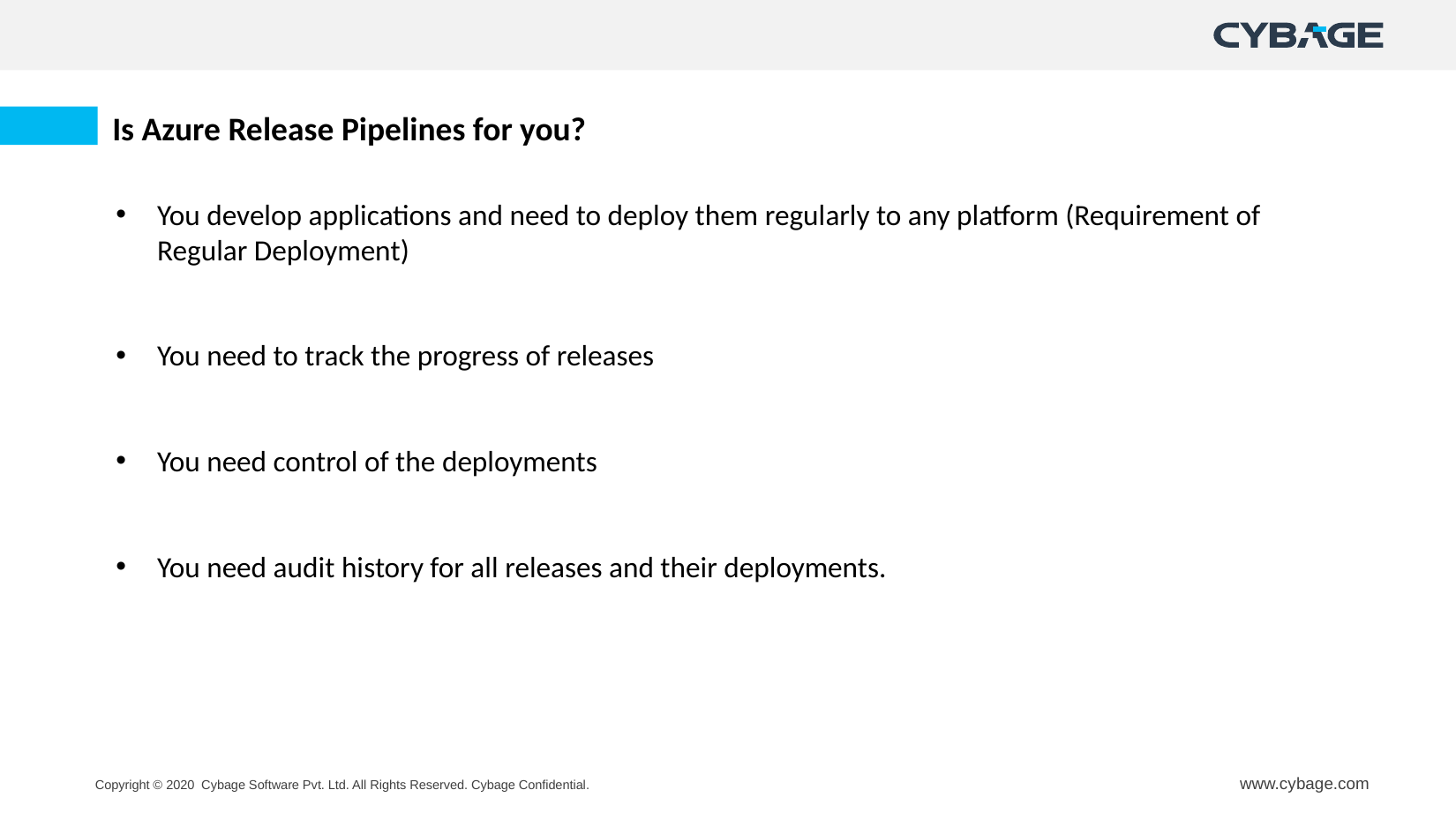

Is Azure Release Pipelines for you?

You develop applications and need to deploy them regularly to any platform (Requirement of Regular Deployment)

You need to track the progress of releases

You need control of the deployments

You need audit history for all releases and their deployments.